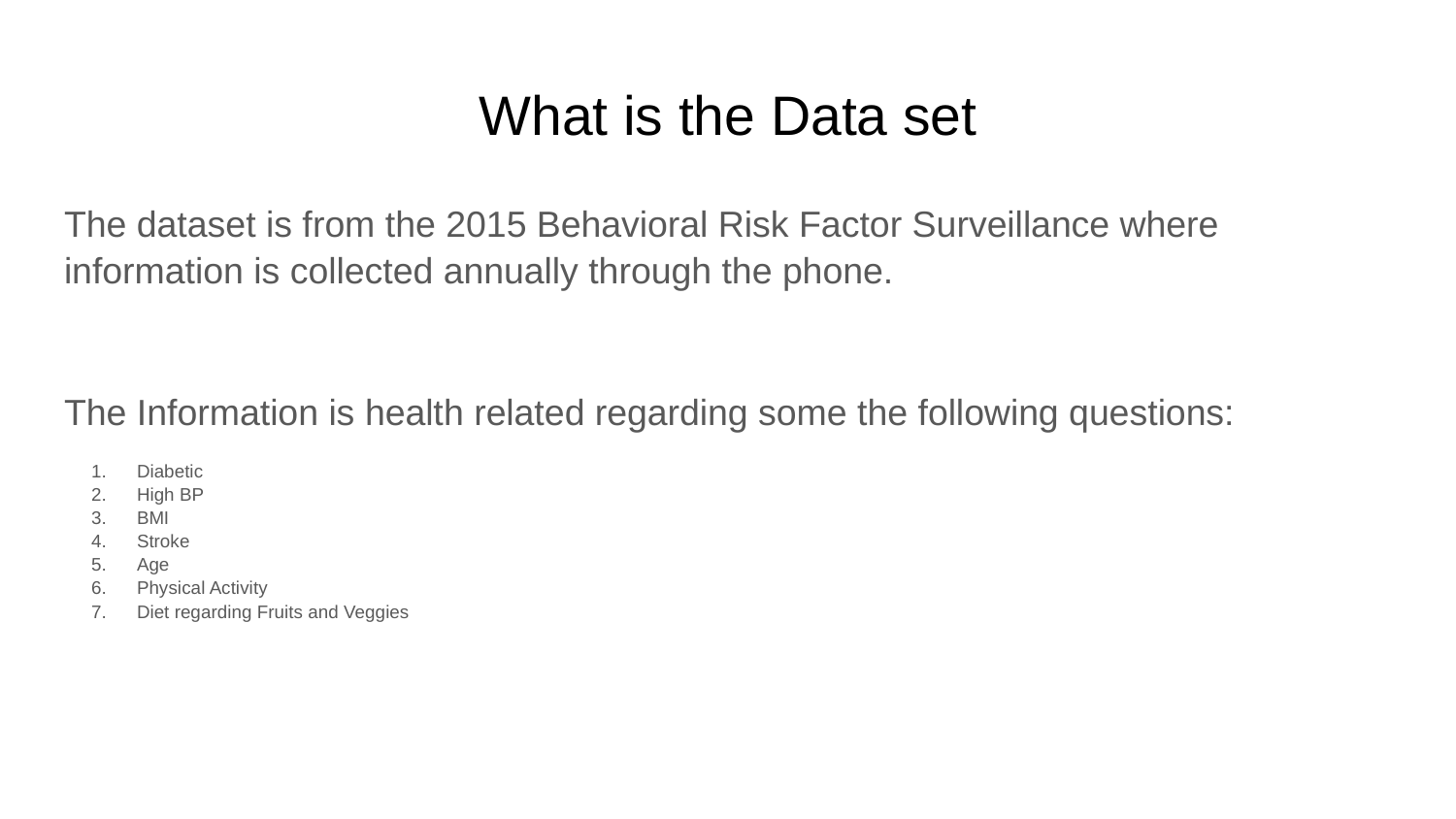

# What is the Data set

The dataset is from the 2015 Behavioral Risk Factor Surveillance where information is collected annually through the phone.

The Information is health related regarding some the following questions:
Diabetic
High BP
BMI
Stroke
Age
Physical Activity
Diet regarding Fruits and Veggies